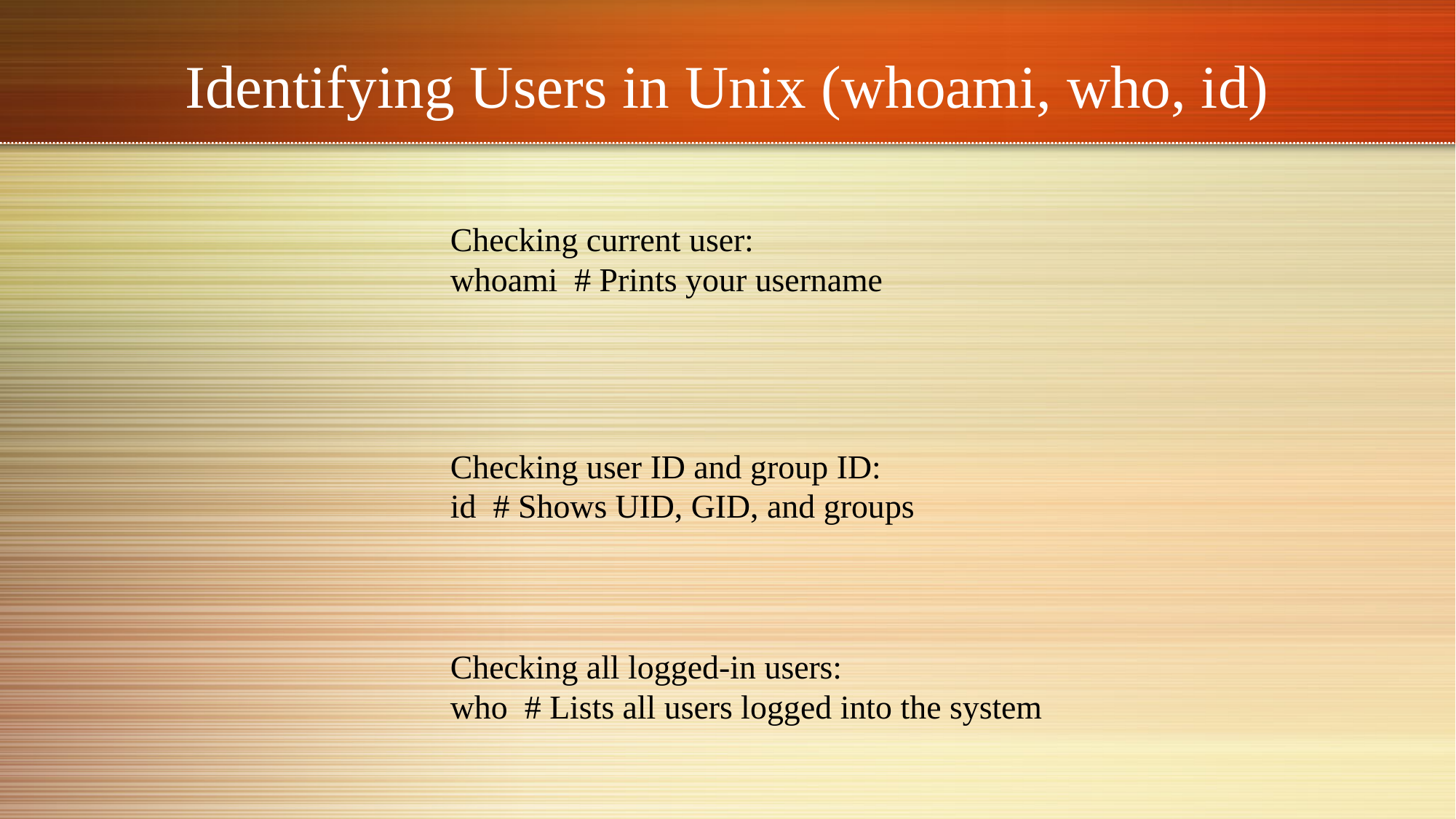

# Identifying Users in Unix (whoami, who, id)
Checking current user:
whoami  # Prints your username
Checking user ID and group ID:
id  # Shows UID, GID, and groups
Checking all logged-in users:
who  # Lists all users logged into the system